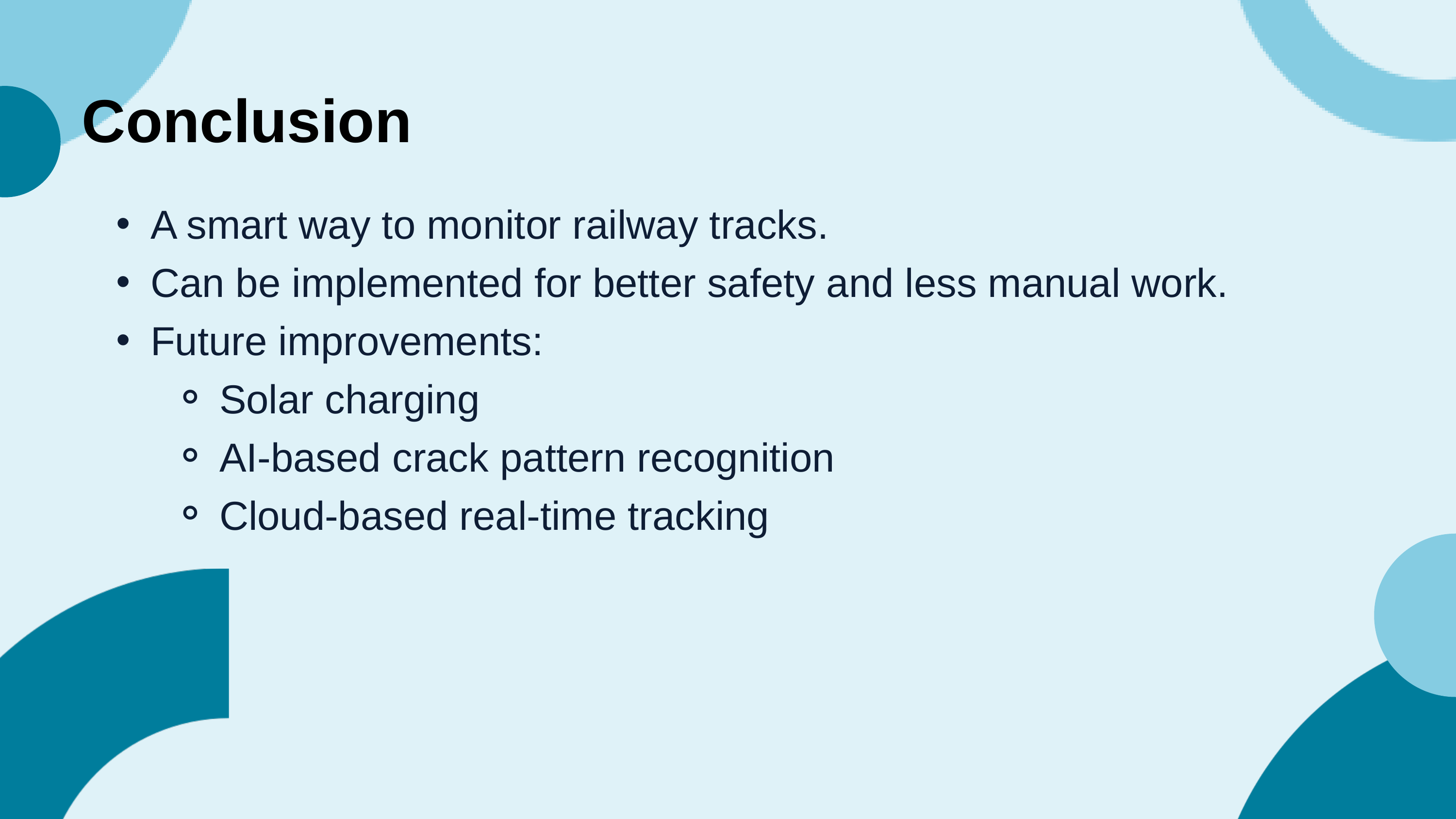

Conclusion

A smart way to monitor railway tracks.
Can be implemented for better safety and less manual work.
Future improvements:
Solar charging
AI-based crack pattern recognition
Cloud-based real-time tracking